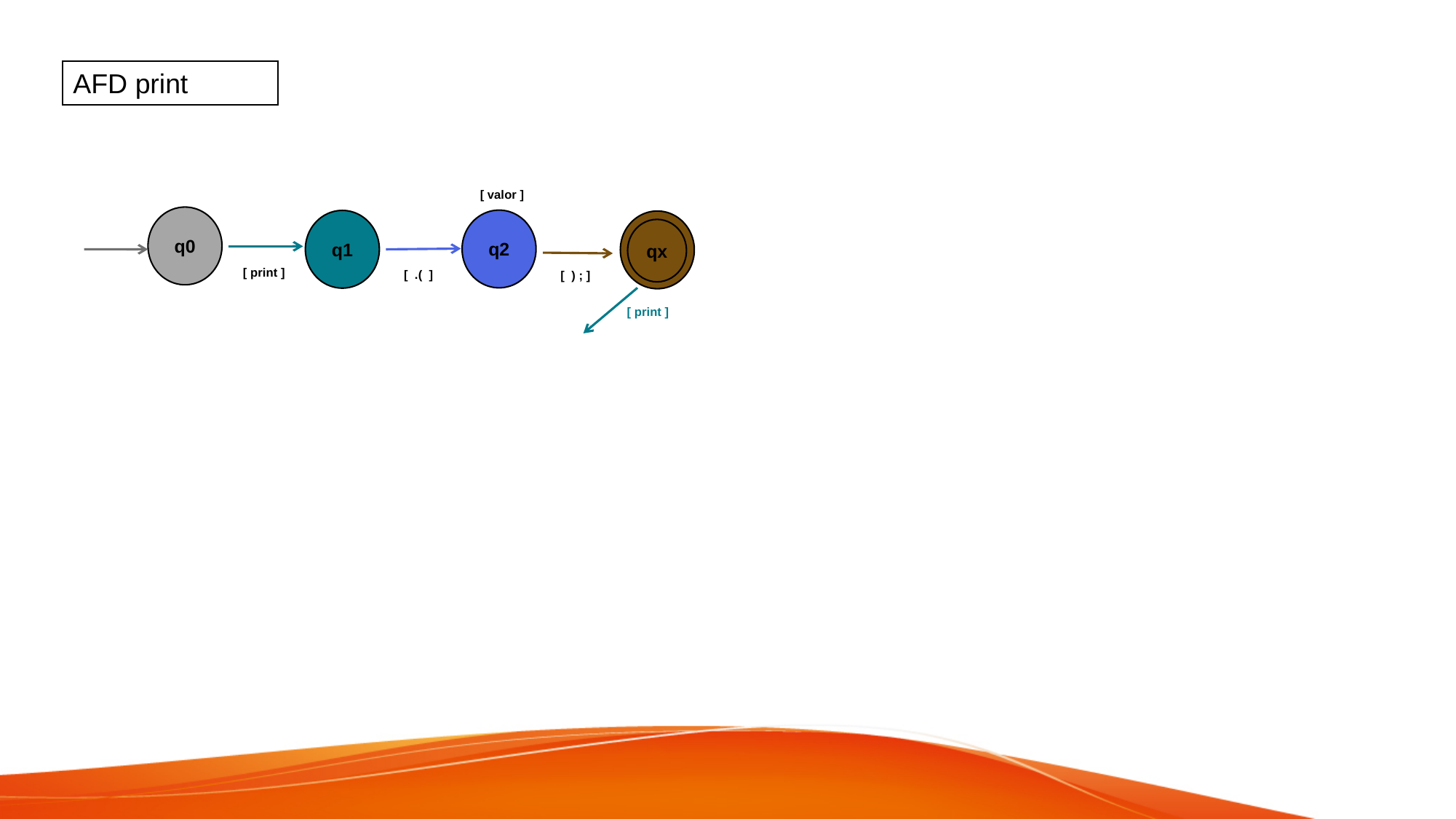

AFD print
[ valor ]
q0
q2
q1
qx
qx
 [ print ]
 [  .(  ]
[  ) ; ]
 [ print ]